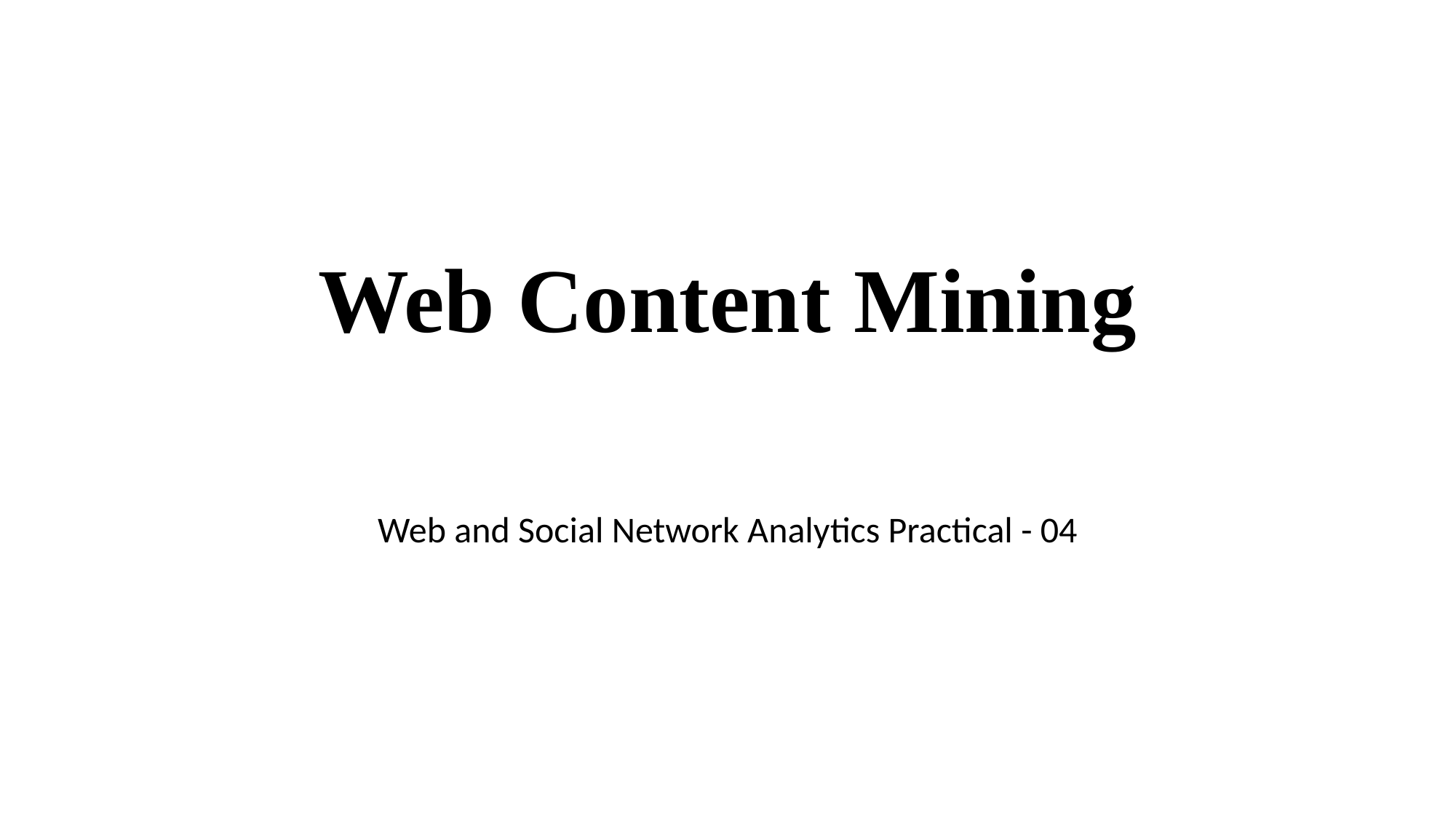

# Web Content Mining
Web and Social Network Analytics Practical - 04